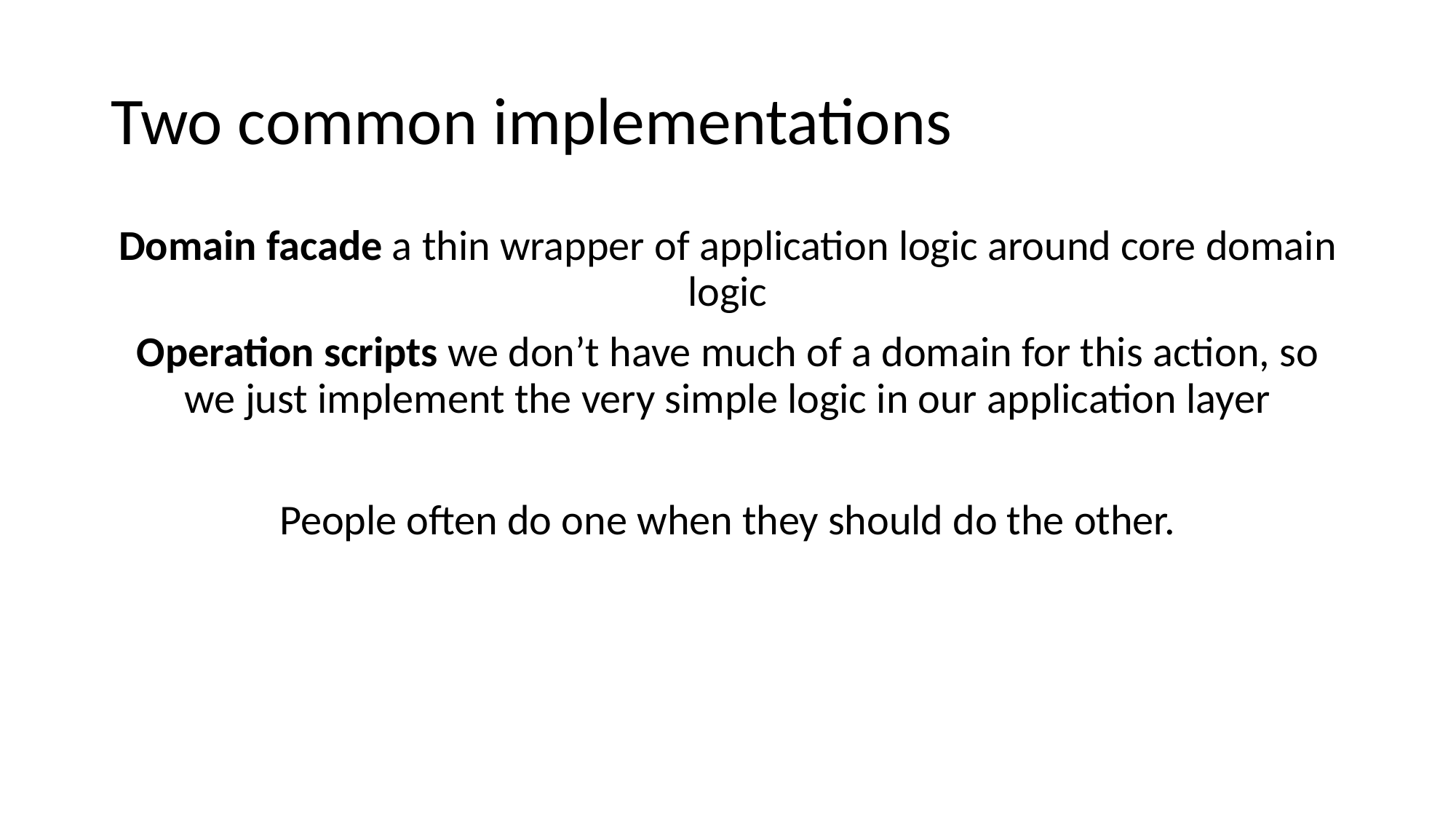

# Two common implementations
Domain facade a thin wrapper of application logic around core domain logic
Operation scripts we don’t have much of a domain for this action, so we just implement the very simple logic in our application layer

People often do one when they should do the other.